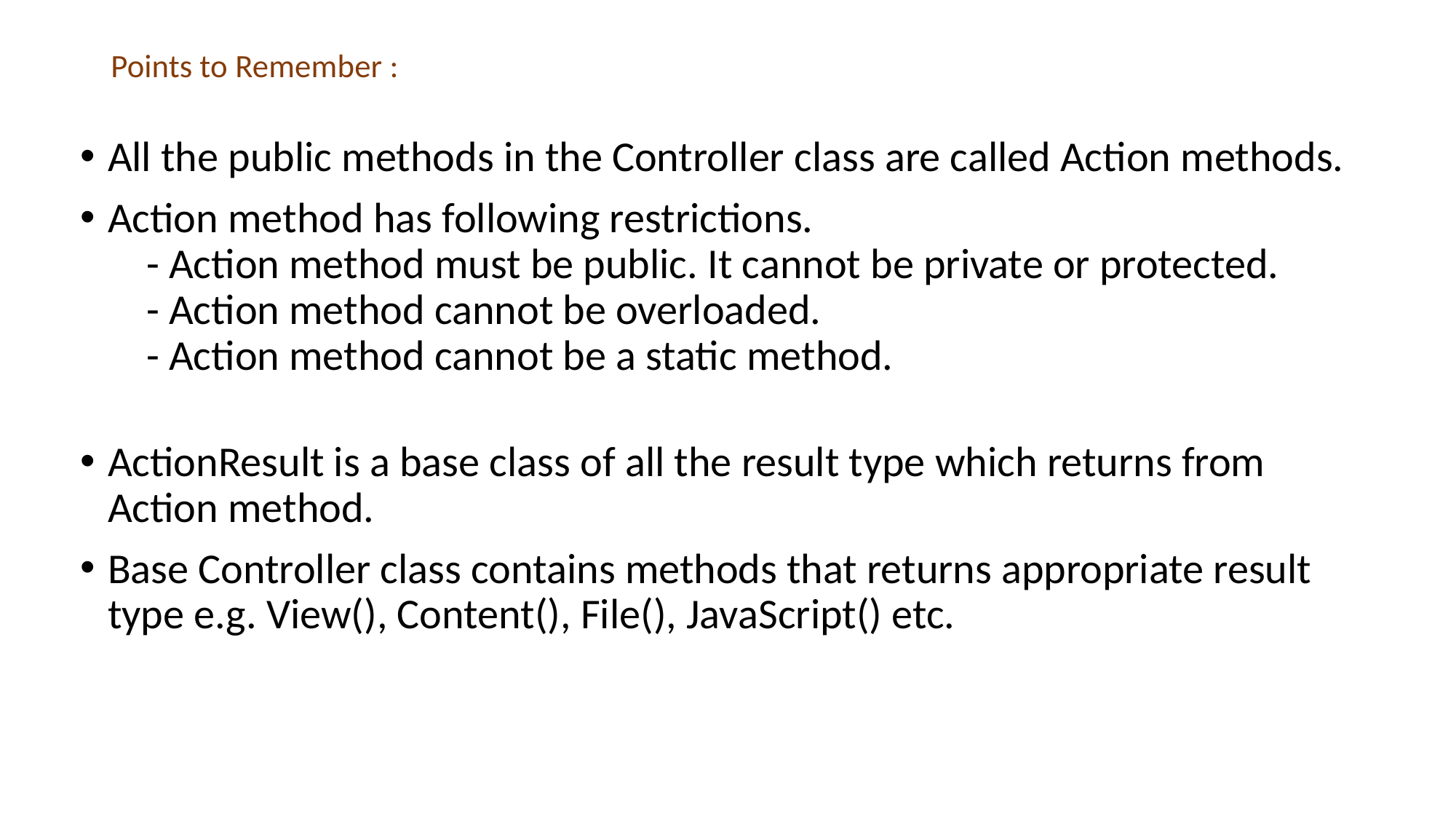

# Points to Remember :
All the public methods in the Controller class are called Action methods.
Action method has following restrictions. 
    - Action method must be public. It cannot be private or protected.
    - Action method cannot be overloaded.
    - Action method cannot be a static method.
ActionResult is a base class of all the result type which returns from Action method.
Base Controller class contains methods that returns appropriate result type e.g. View(), Content(), File(), JavaScript() etc.